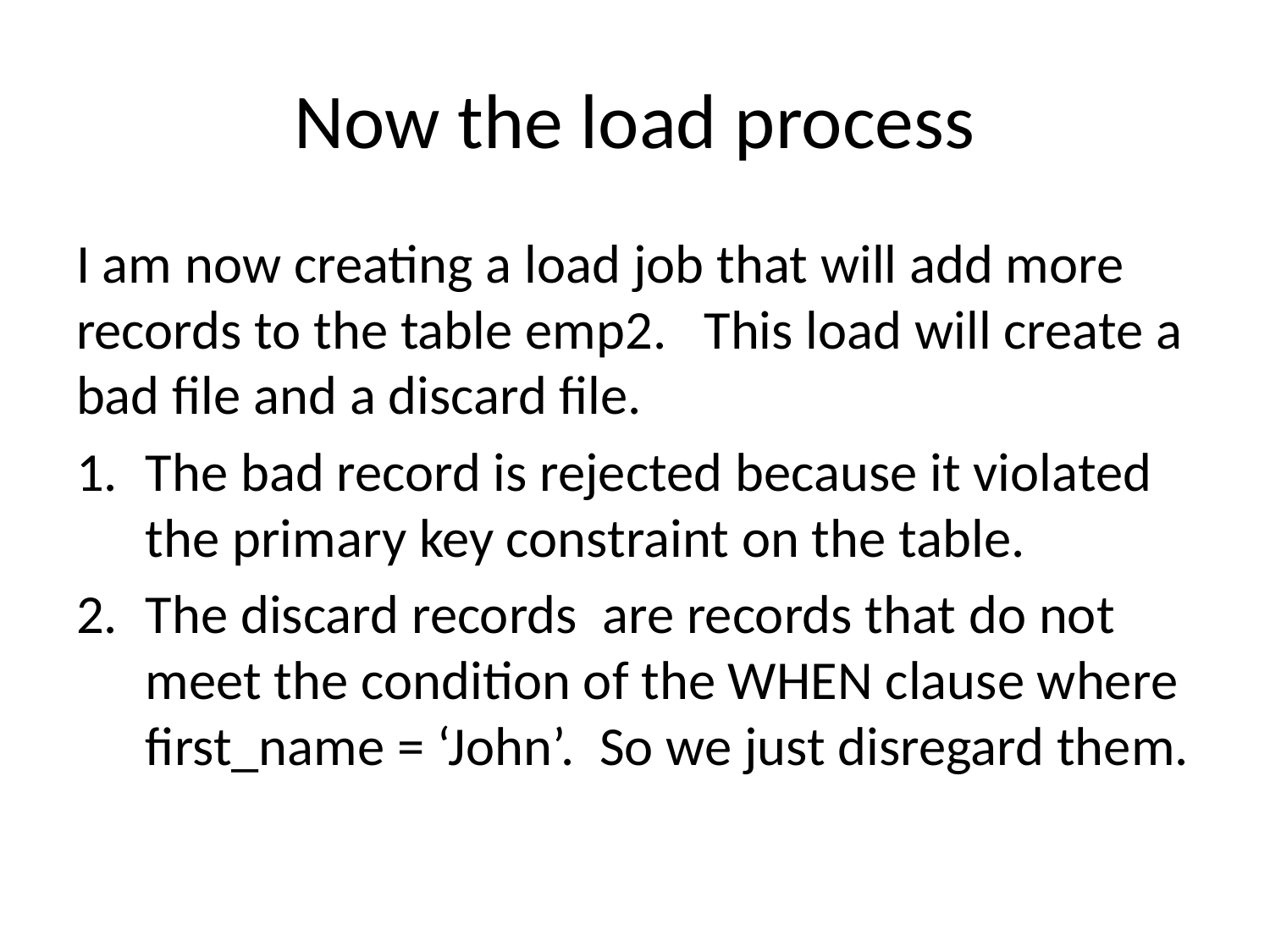

# Now the load process
I am now creating a load job that will add more records to the table emp2.   This load will create a bad file and a discard file.
The bad record is rejected because it violated the primary key constraint on the table.
The discard records  are records that do not meet the condition of the WHEN clause where first_name = ‘John’.  So we just disregard them.